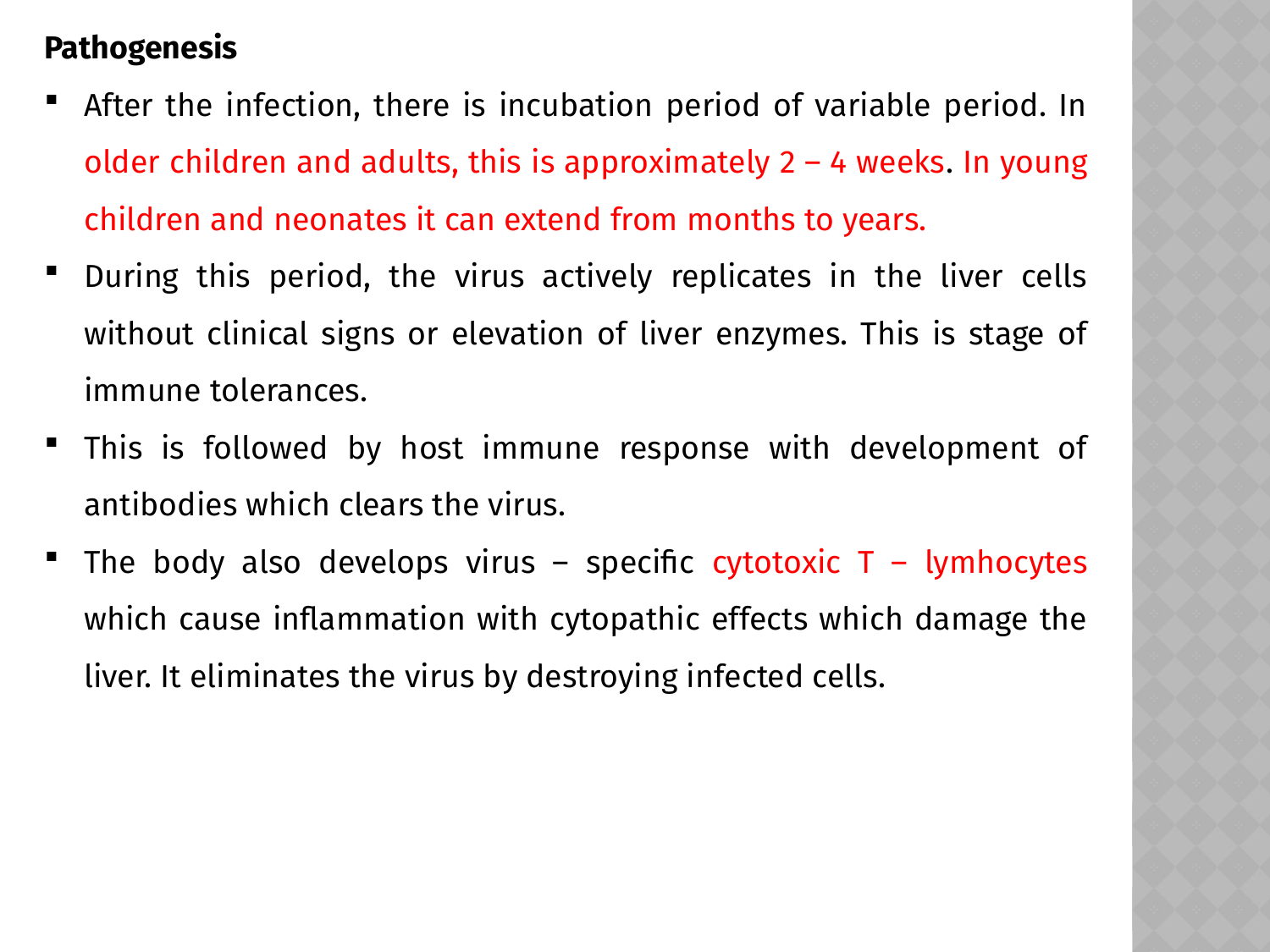

Pathogenesis
After the infection, there is incubation period of variable period. In older children and adults, this is approximately 2 – 4 weeks. In young children and neonates it can extend from months to years.
During this period, the virus actively replicates in the liver cells without clinical signs or elevation of liver enzymes. This is stage of immune tolerances.
This is followed by host immune response with development of antibodies which clears the virus.
The body also develops virus – specific cytotoxic T – lymhocytes which cause inflammation with cytopathic effects which damage the liver. It eliminates the virus by destroying infected cells.